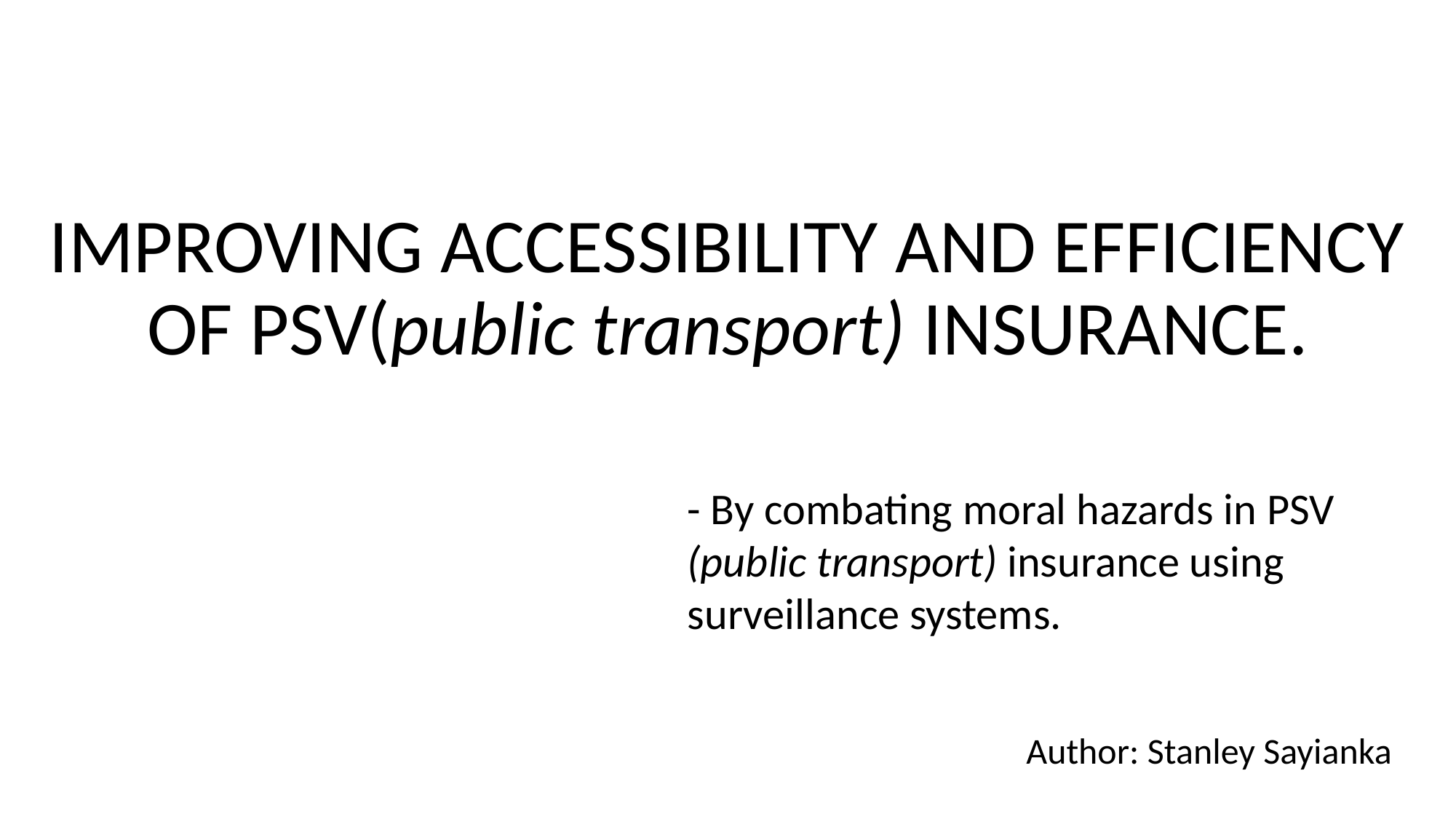

# IMPROVING ACCESSIBILITY AND EFFICIENCY OF PSV(public transport) INSURANCE.
- By combating moral hazards in PSV (public transport) insurance using surveillance systems.
Author: Stanley Sayianka